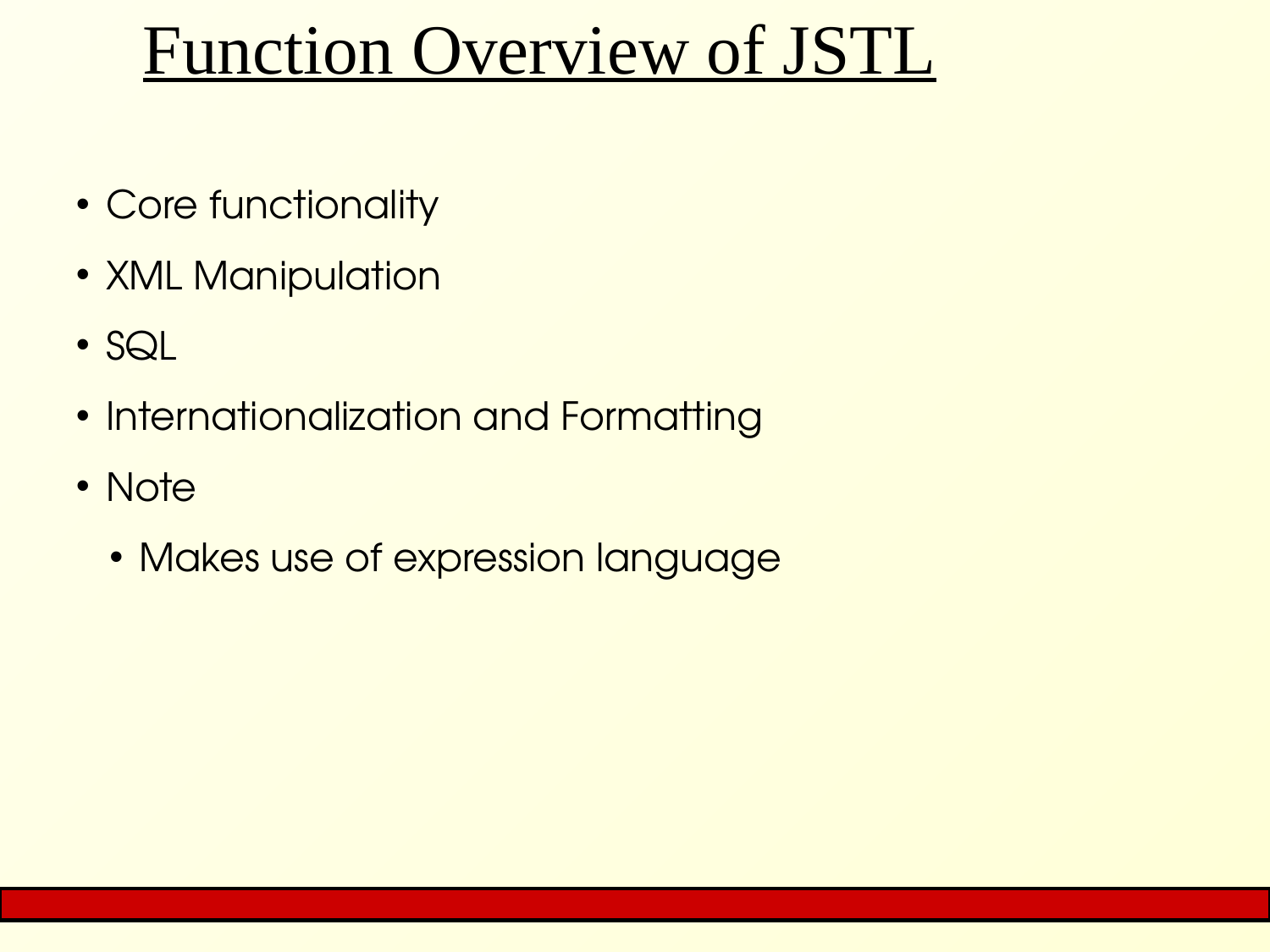

# Function Overview of JSTL
Core functionality
XML Manipulation
SQL
Internationalization and Formatting
Note
Makes use of expression language